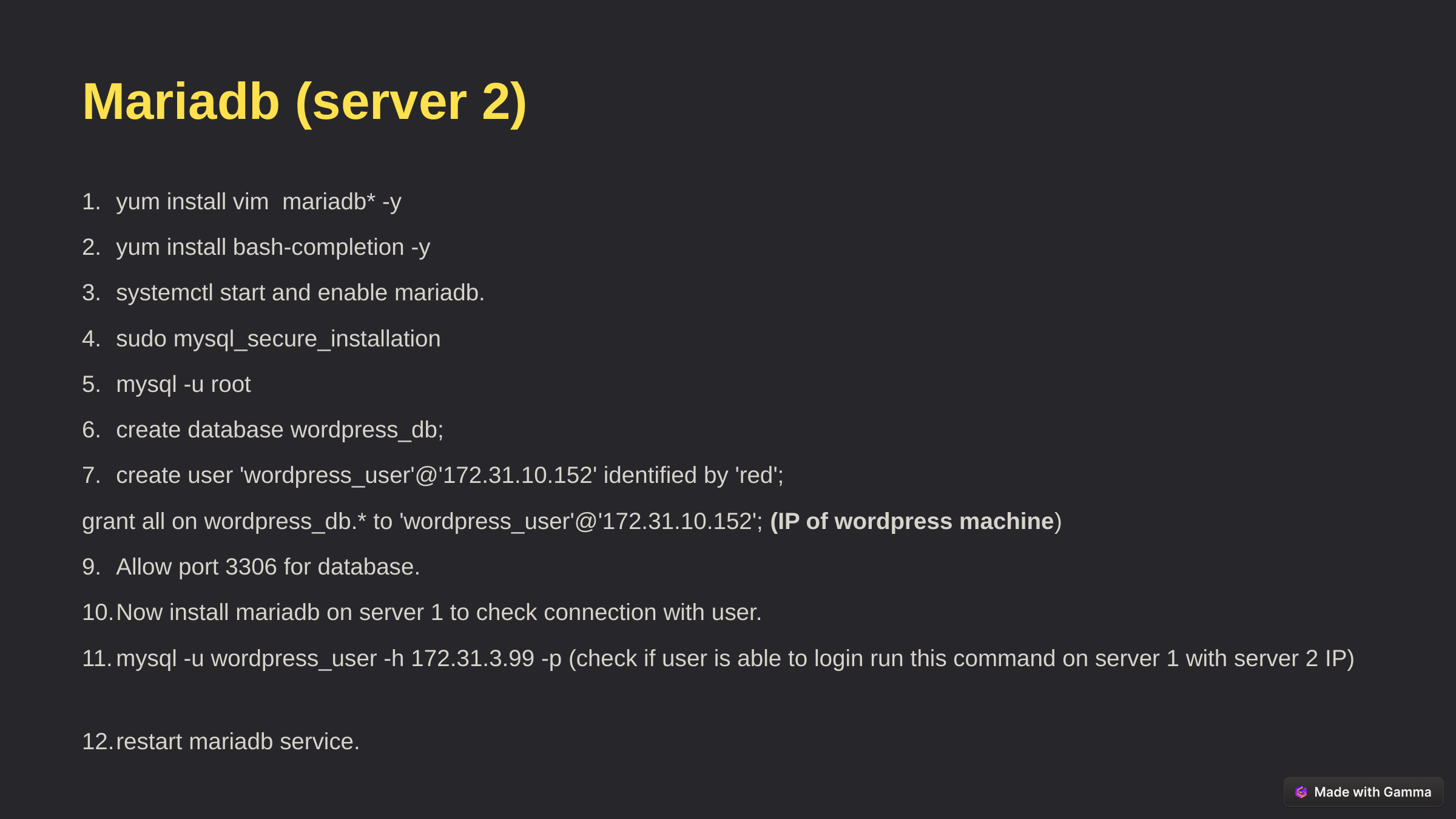

Mariadb (server 2)
yum install vim  mariadb* -y
yum install bash-completion -y
systemctl start and enable mariadb.
sudo mysql_secure_installation
mysql -u root
create database wordpress_db;
create user 'wordpress_user'@'172.31.10.152' identified by 'red';
grant all on wordpress_db.* to 'wordpress_user'@'172.31.10.152'; (IP of wordpress machine)
Allow port 3306 for database.
Now install mariadb on server 1 to check connection with user.
mysql -u wordpress_user -h 172.31.3.99 -p (check if user is able to login run this command on server 1 with server 2 IP)
restart mariadb service.